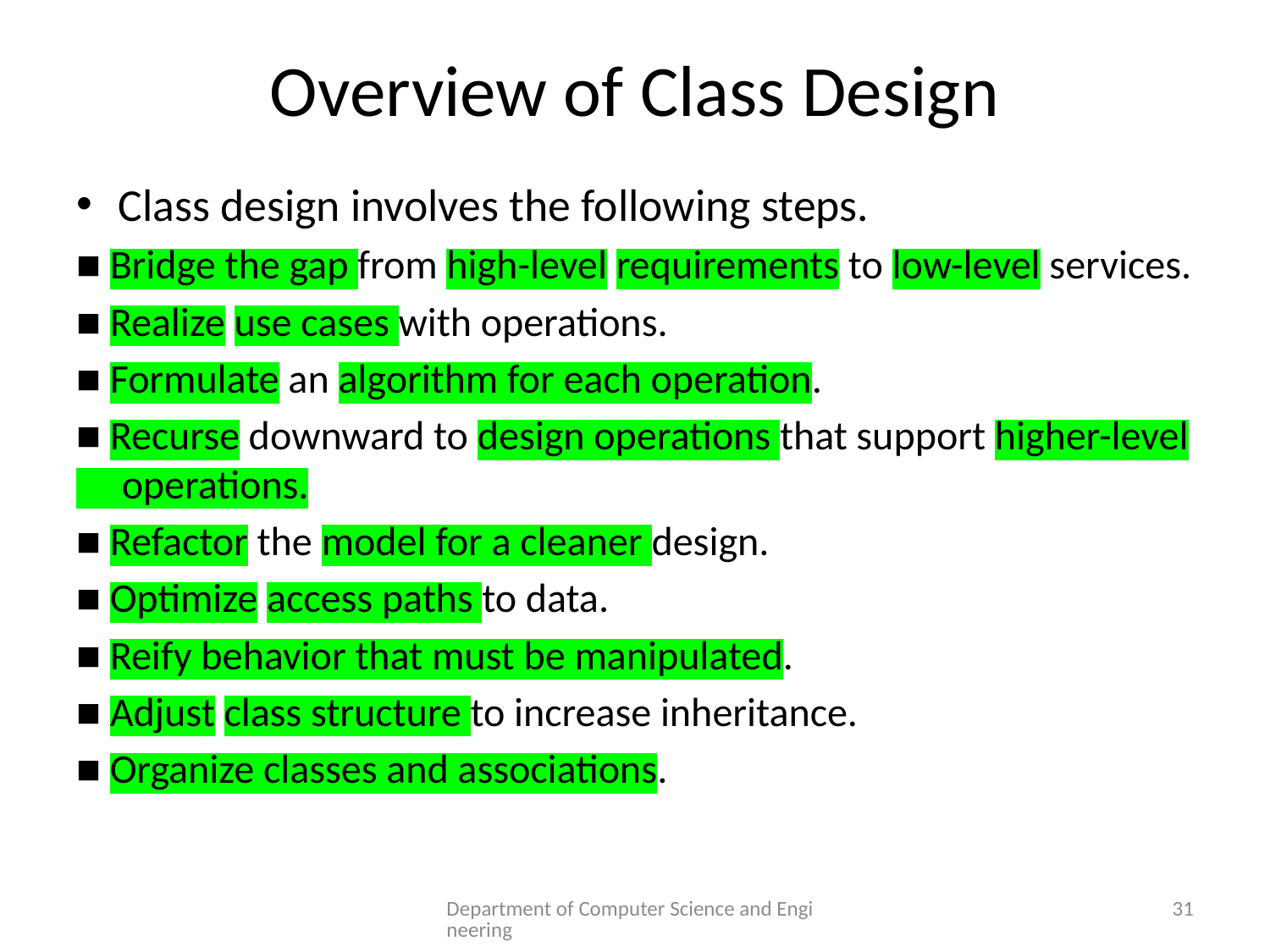

# Overview of Class Design
Class design involves the following steps.
■ Bridge the gap from high-level requirements to low-level services.
■ Realize use cases with operations.
■ Formulate an algorithm for each operation.
■ Recurse downward to design operations that support higher-level      operations.
■ Refactor the model for a cleaner design.
■ Optimize access paths to data.
■ Reify behavior that must be manipulated.
■ Adjust class structure to increase inheritance.
■ Organize classes and associations.
Department of Computer Science and Engineering
31